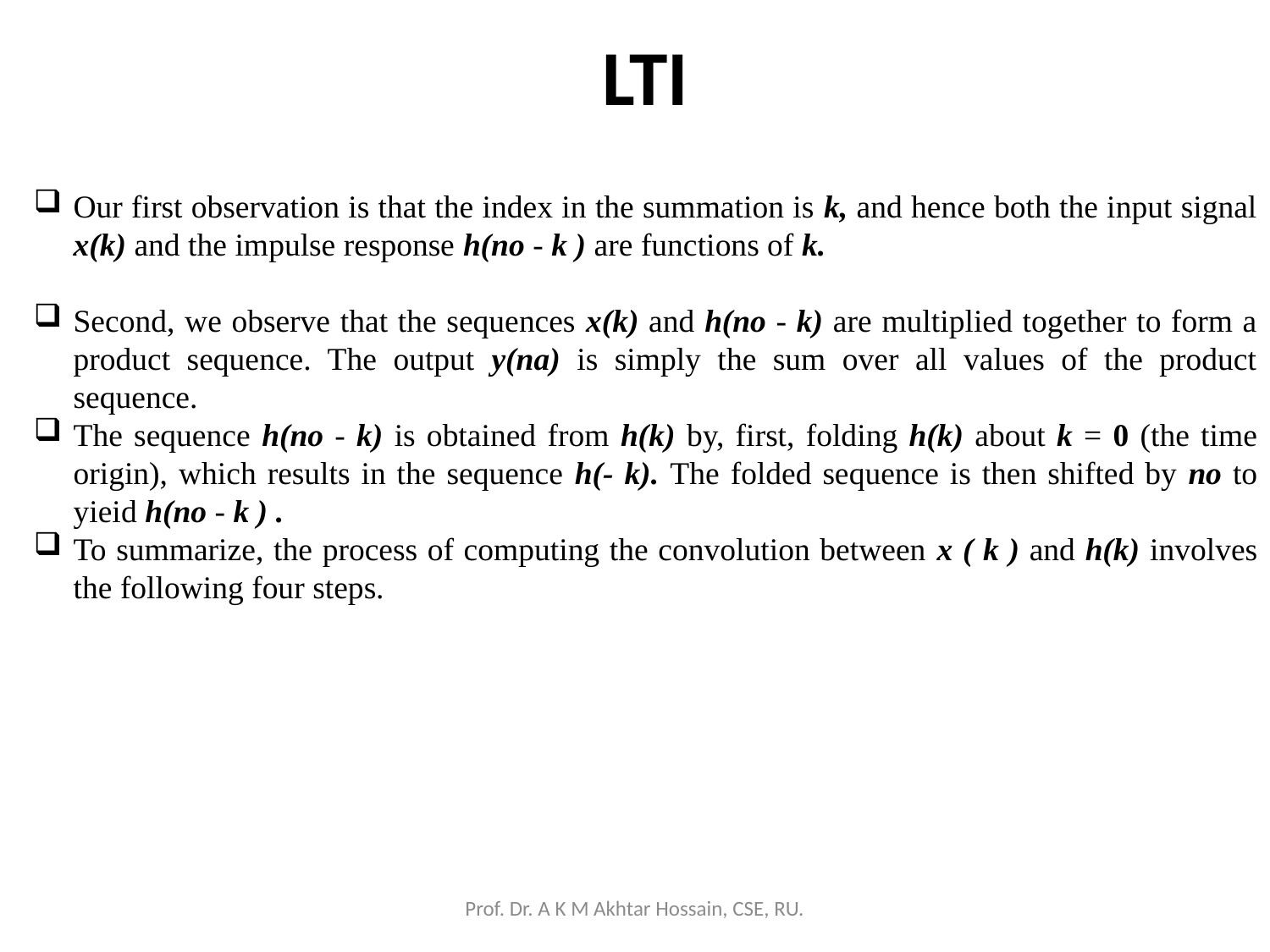

# LTI
Our first observation is that the index in the summation is k, and hence both the input signal x(k) and the impulse response h(no - k ) are functions of k.

Second, we observe that the sequences x(k) and h(no - k) are multiplied together to form a product sequence. The output y(na) is simply the sum over all values of the product sequence.
The sequence h(no - k) is obtained from h(k) by, first, folding h(k) about k = 0 (the time origin), which results in the sequence h(- k). The folded sequence is then shifted by no to yieid h(no - k ) .
To summarize, the process of computing the convolution between x ( k ) and h(k) involves the following four steps.
Prof. Dr. A K M Akhtar Hossain, CSE, RU.